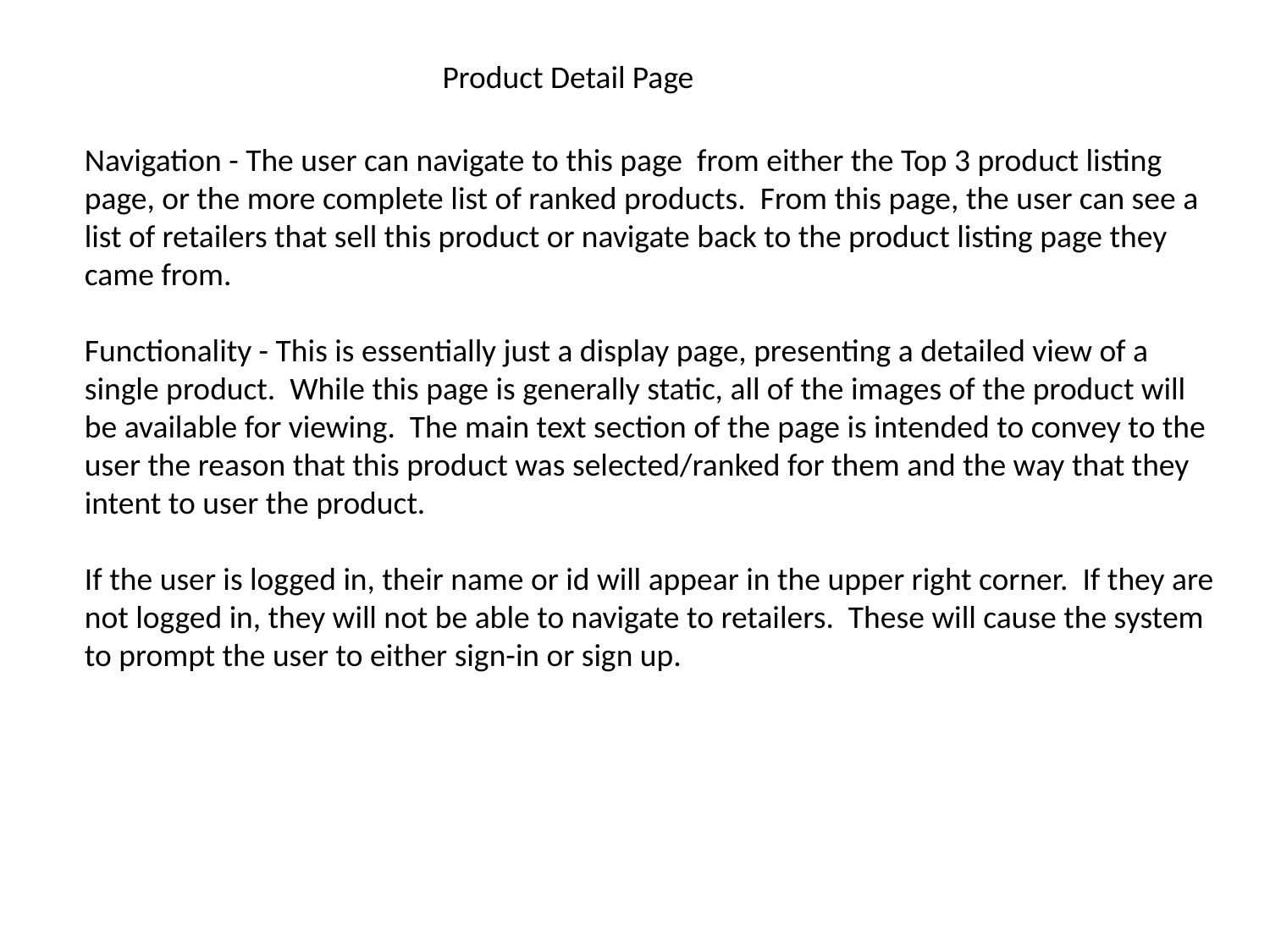

Product Detail Page

Navigation - The user can navigate to this page  from either the Top 3 product listing page, or the more complete list of ranked products.  From this page, the user can see a list of retailers that sell this product or navigate back to the product listing page they came from.

Functionality - This is essentially just a display page, presenting a detailed view of a single product.  While this page is generally static, all of the images of the product will be available for viewing.  The main text section of the page is intended to convey to the user the reason that this product was selected/ranked for them and the way that they intent to user the product.

If the user is logged in, their name or id will appear in the upper right corner.  If they are not logged in, they will not be able to navigate to retailers.  These will cause the system to prompt the user to either sign-in or sign up.